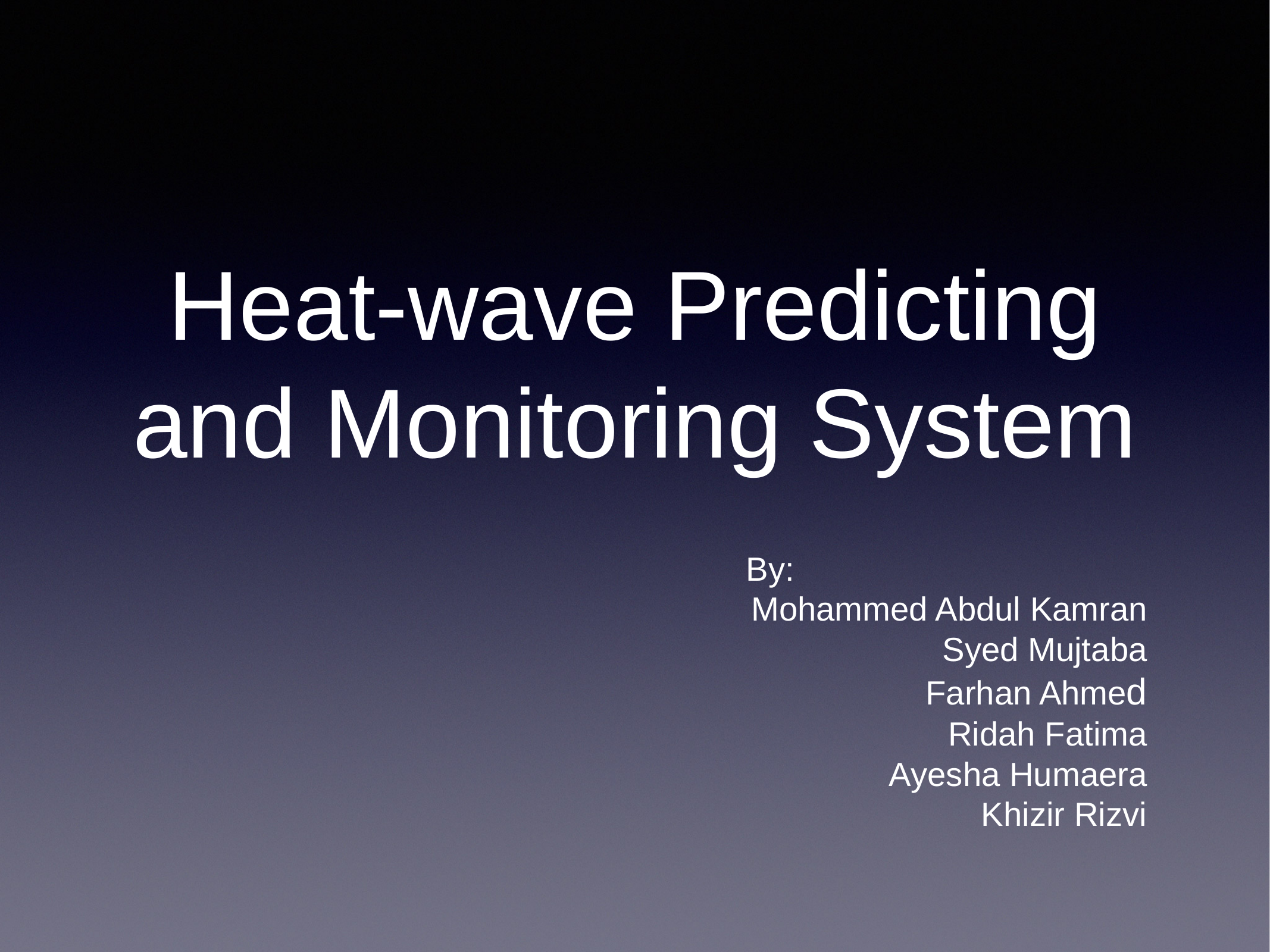

# Heat-wave Predicting and Monitoring System
                 By:
Mohammed Abdul Kamran
Syed Mujtaba
Farhan Ahmed
Ridah Fatima
Ayesha Humaera
Khizir Rizvi